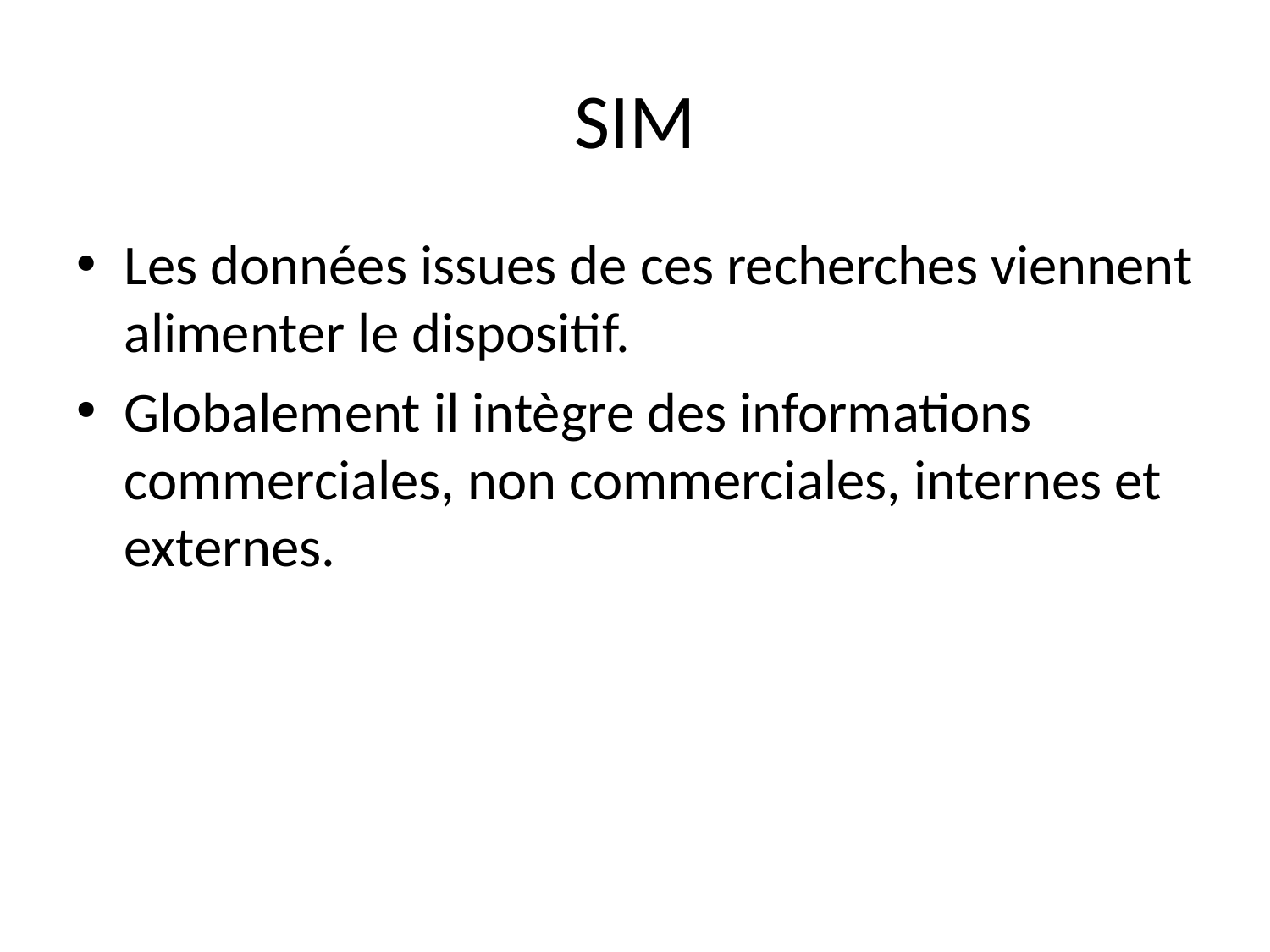

# SIM
Les données issues de ces recherches viennent alimenter le dispositif.
Globalement il intègre des informations commerciales, non commerciales, internes et externes.